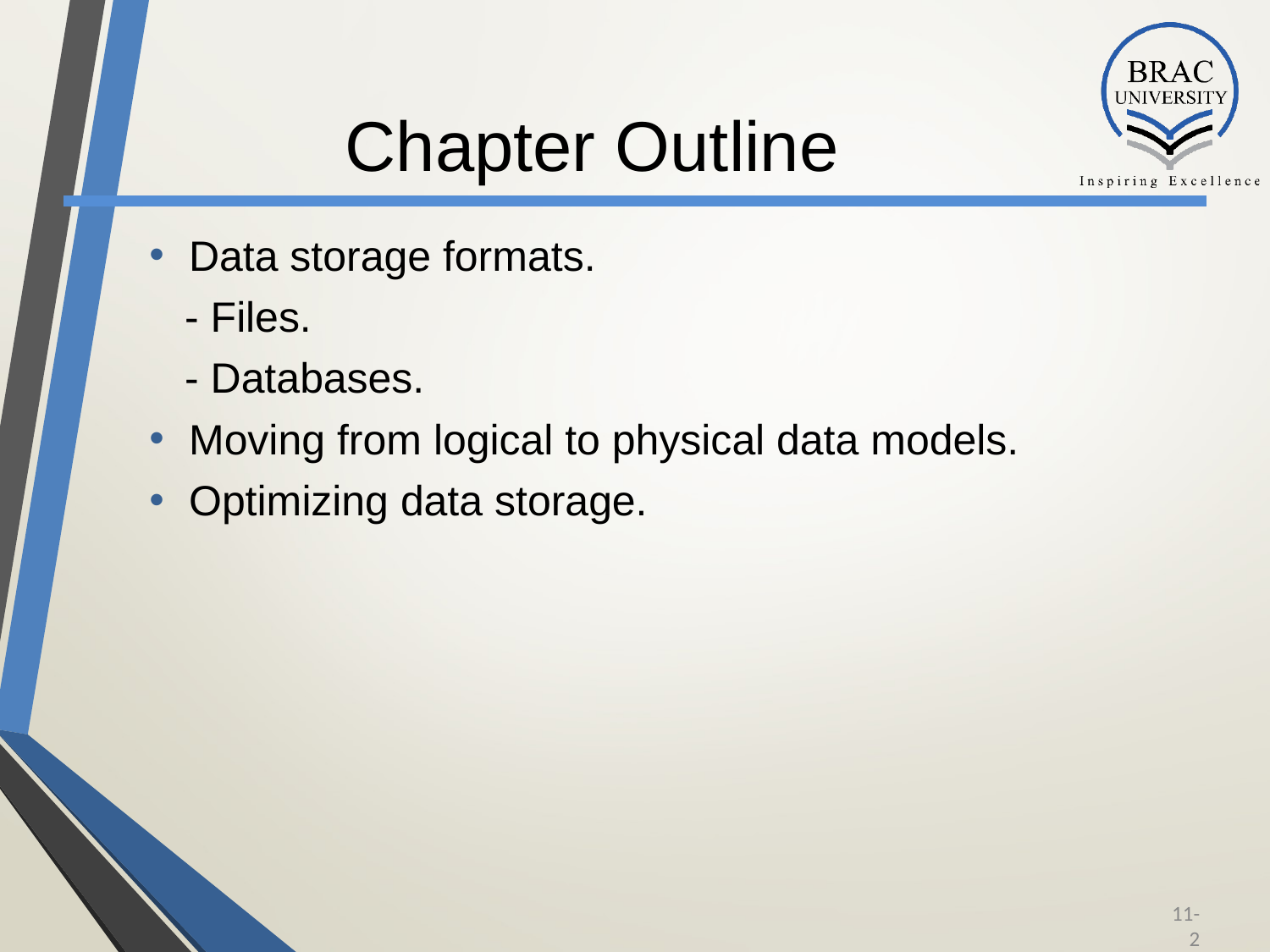

# Chapter Outline
Data storage formats.
   - Files.
   - Databases.
Moving from logical to physical data models.
Optimizing data storage.
11-2